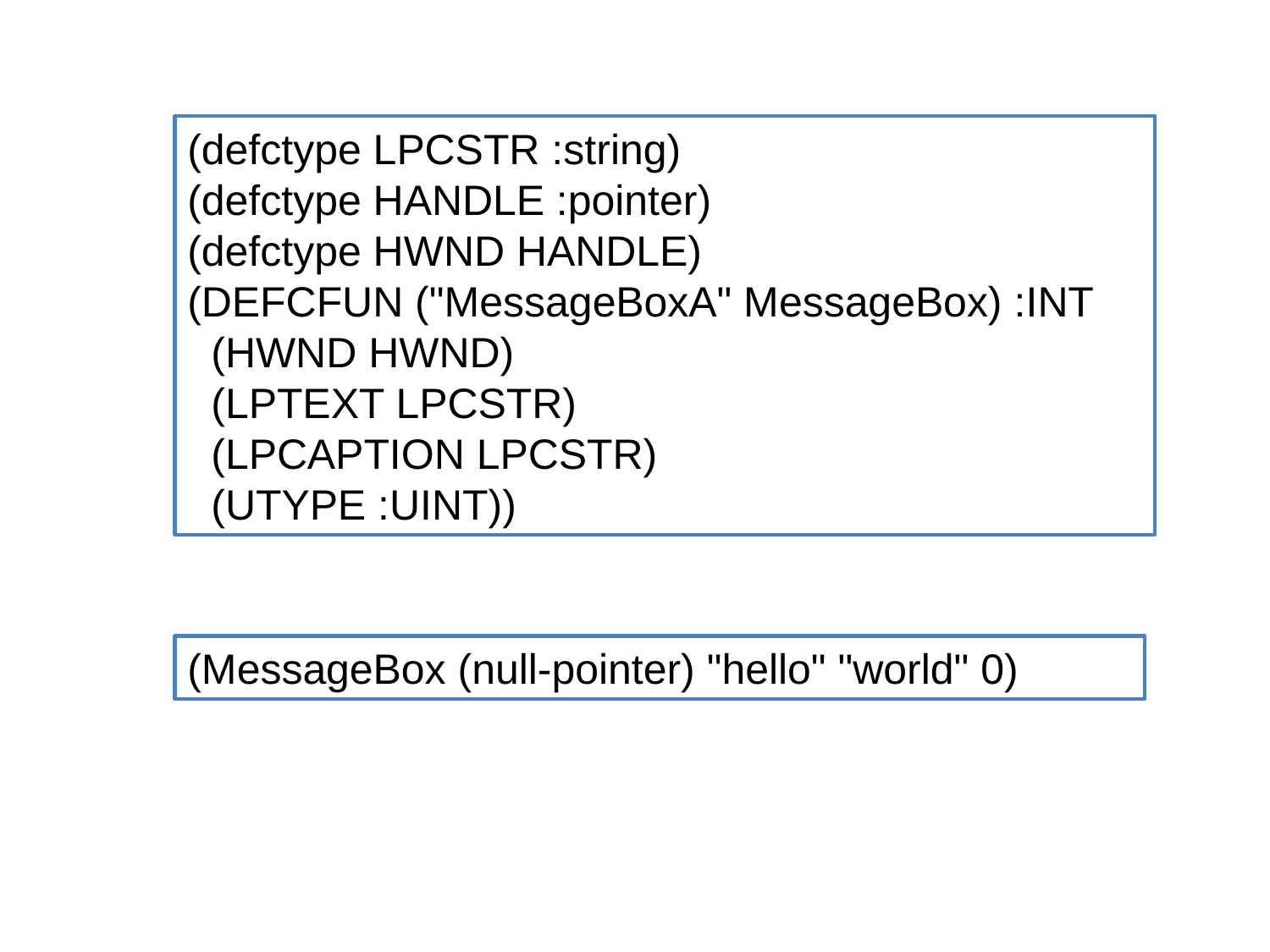

(defctype LPCSTR :string)
(defctype HANDLE :pointer)
(defctype HWND HANDLE)
(DEFCFUN ("MessageBoxA" MessageBox) :INT
  (HWND HWND)
  (LPTEXT LPCSTR)
  (LPCAPTION LPCSTR)
  (UTYPE :UINT))
(MessageBox (null-pointer) "hello" "world" 0)